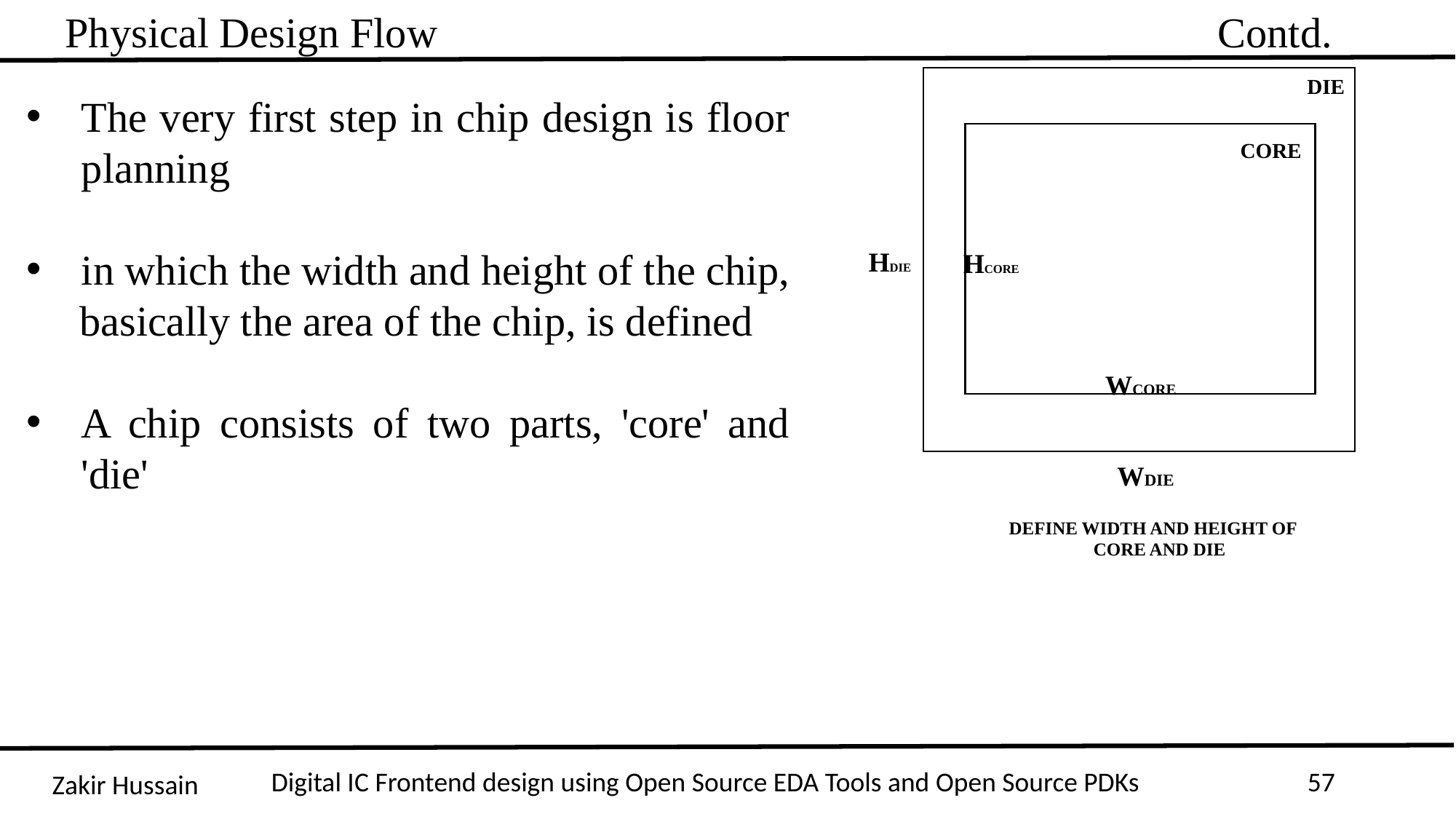

Physical Design Flow                                                                          Contd.

DIE

CORE
HDIE
HCORE
WCORE
WDIE
DEFINE WIDTH AND HEIGHT OF
  CORE AND DIE
The very first step in chip design is floor planning

in which the width and height of the chip,
     basically the area of the chip, is defined

A chip consists of two parts, 'core' and 'die'
Digital IC Frontend design using Open Source EDA Tools and Open Source PDKs
57
Zakir Hussain